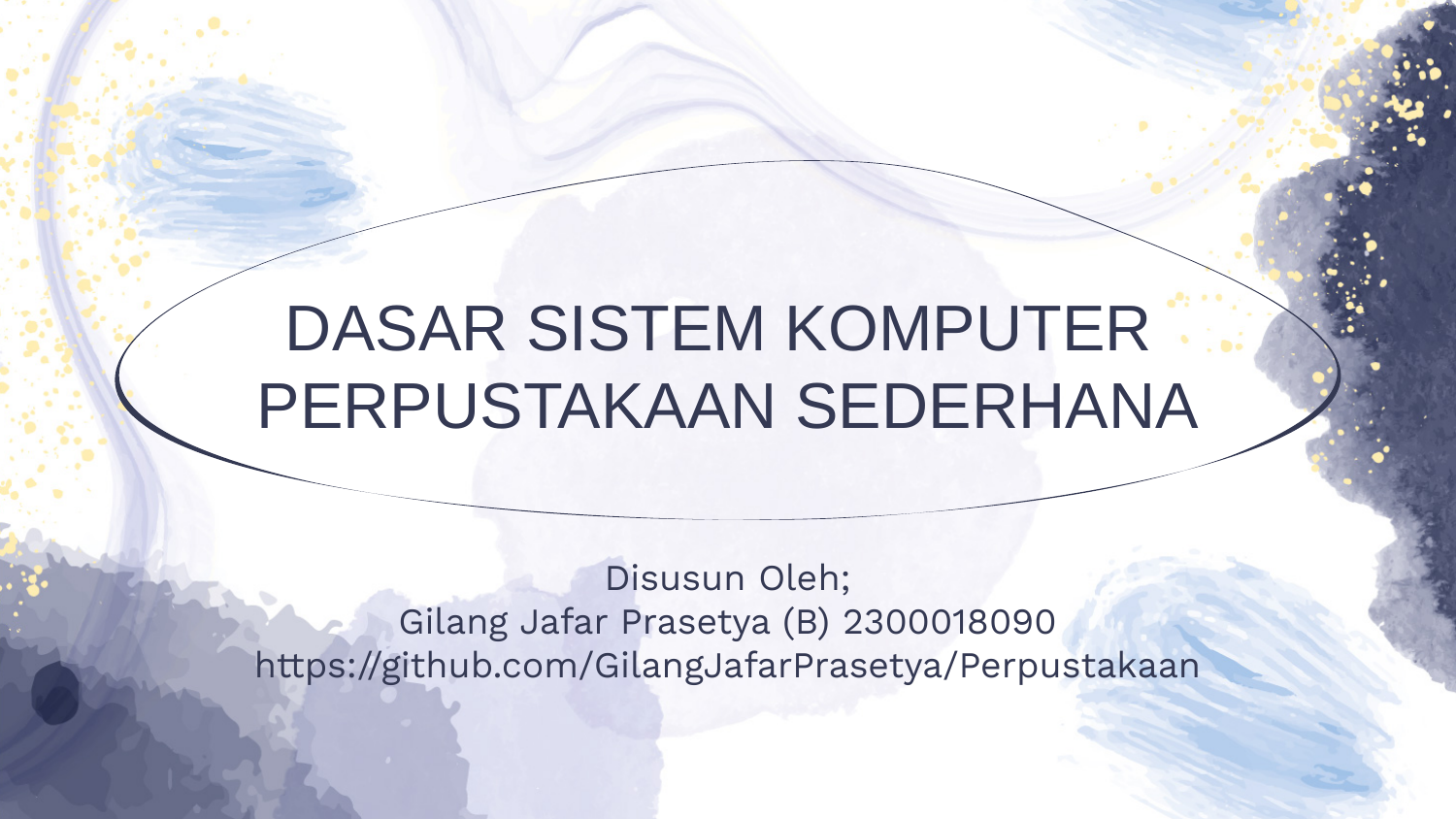

# DASAR SISTEM KOMPUTER PERPUSTAKAAN SEDERHANA
Disusun Oleh;
Gilang Jafar Prasetya (B) 2300018090
https://github.com/GilangJafarPrasetya/Perpustakaan